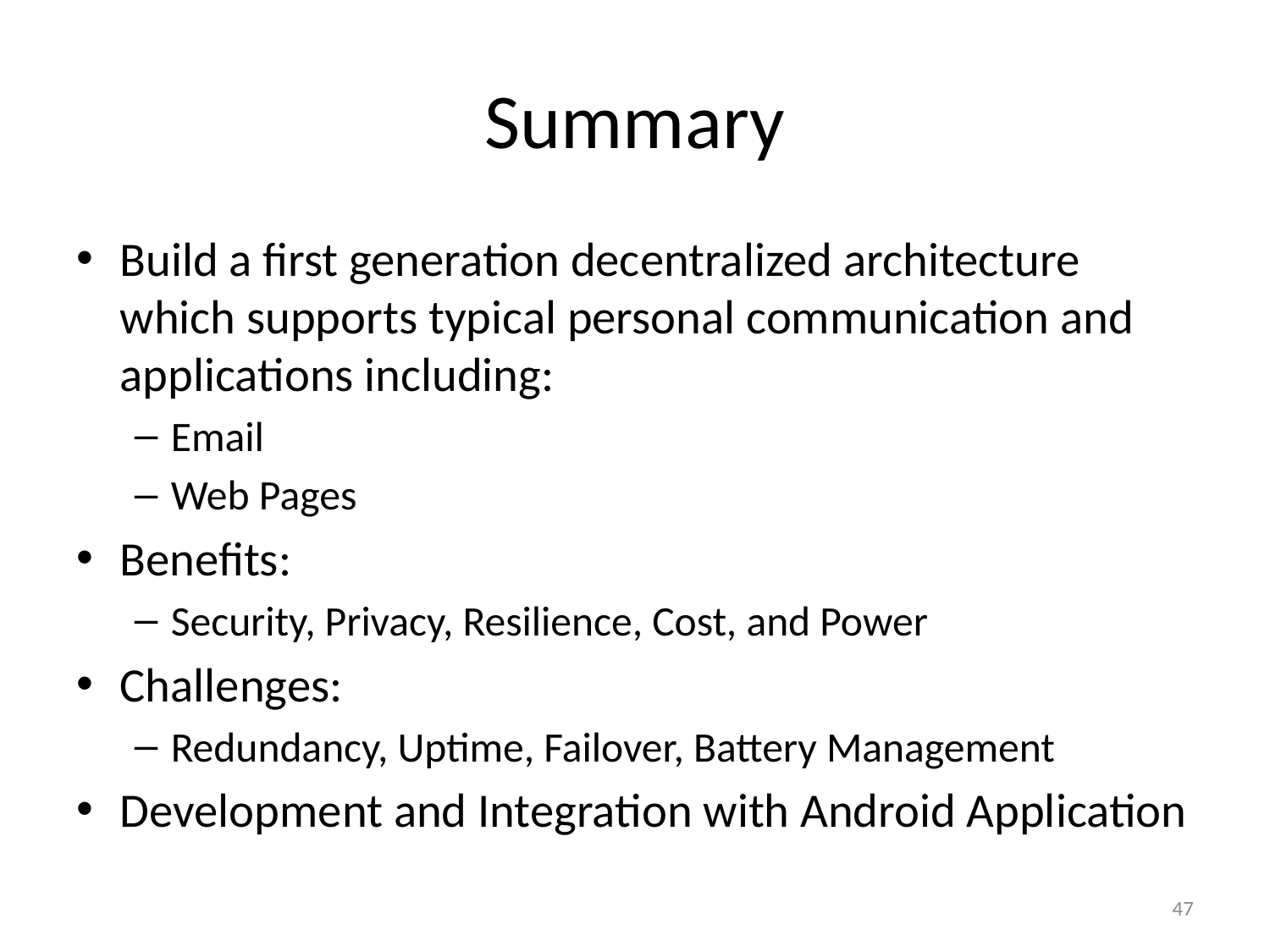

# Summary
Build a first generation decentralized architecture which supports typical personal communication and applications including:
Email
Web Pages
Benefits:
Security, Privacy, Resilience, Cost, and Power
Challenges:
Redundancy, Uptime, Failover, Battery Management
Development and Integration with Android Application

47